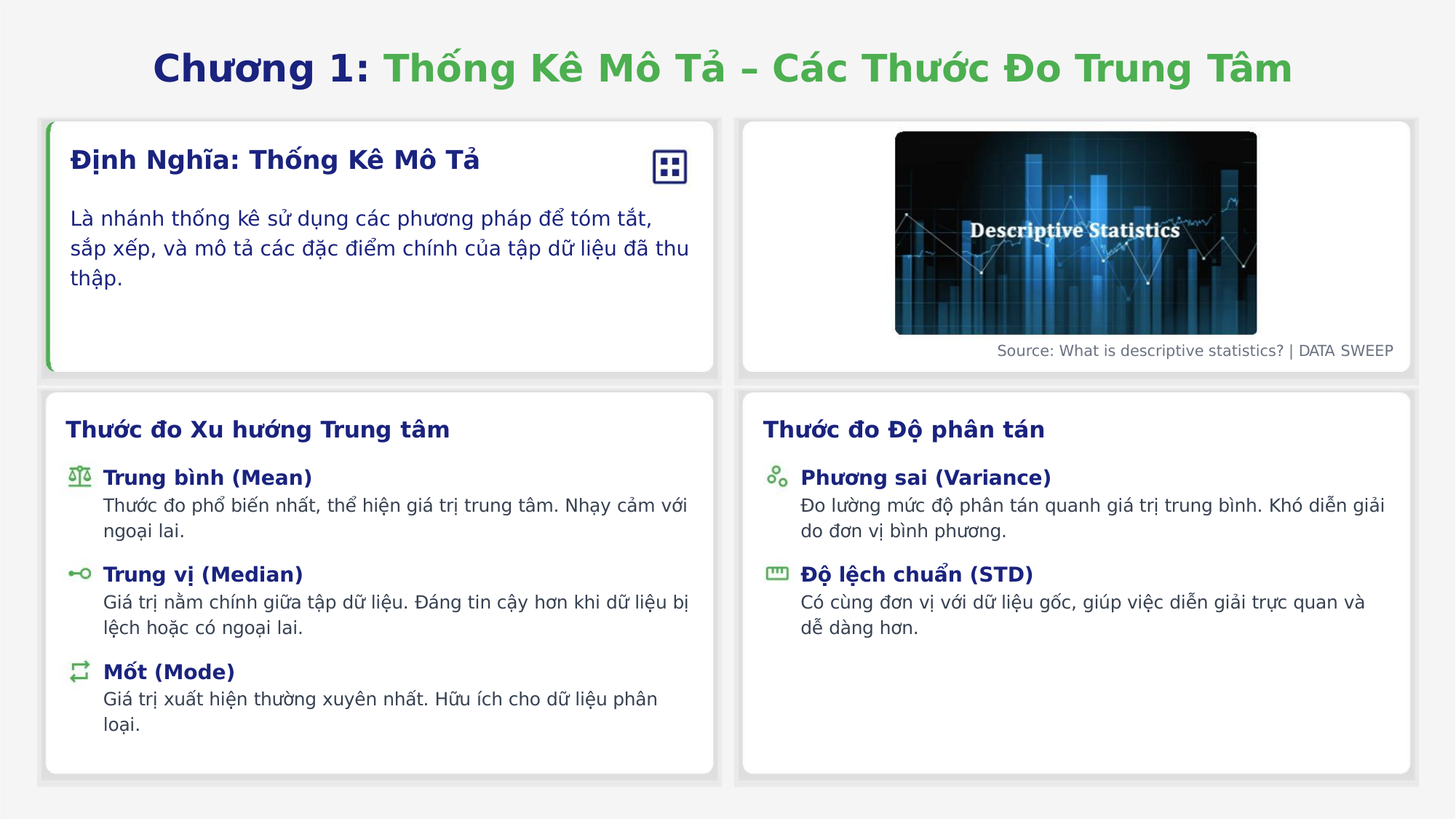

Chương 1: Thống Kê Mô Tả – Các Thước Đo Trung Tâm
Định Nghĩa: Thống Kê Mô Tả
Là nhánh thống kê sử dụng các phương pháp để tóm tắt,
sắp xếp, và mô tả các đặc điểm chính của tập dữ liệu đã thu
thập.
Source: What is descriptive statistics? | DATA SWEEP
Thước đo Xu hướng Trung tâm
Thước đo Độ phân tán
Trung bình (Mean)
Phương sai (Variance)
Thước đo phổ biến nhất, thể hiện giá trị trung tâm. Nhạy cảm với
ngoại lai.
Đo lường mức độ phân tán quanh giá trị trung bình. Khó diễn giải
do đơn vị bình phương.
Trung vị (Median)
Độ lệch chuẩn (STD)
Giá trị nằm chính giữa tập dữ liệu. Đáng tin cậy hơn khi dữ liệu bị
lệch hoặc có ngoại lai.
Có cùng đơn vị với dữ liệu gốc, giúp việc diễn giải trực quan và
dễ dàng hơn.
Mốt (Mode)
Giá trị xuất hiện thường xuyên nhất. Hữu ích cho dữ liệu phân
loại.